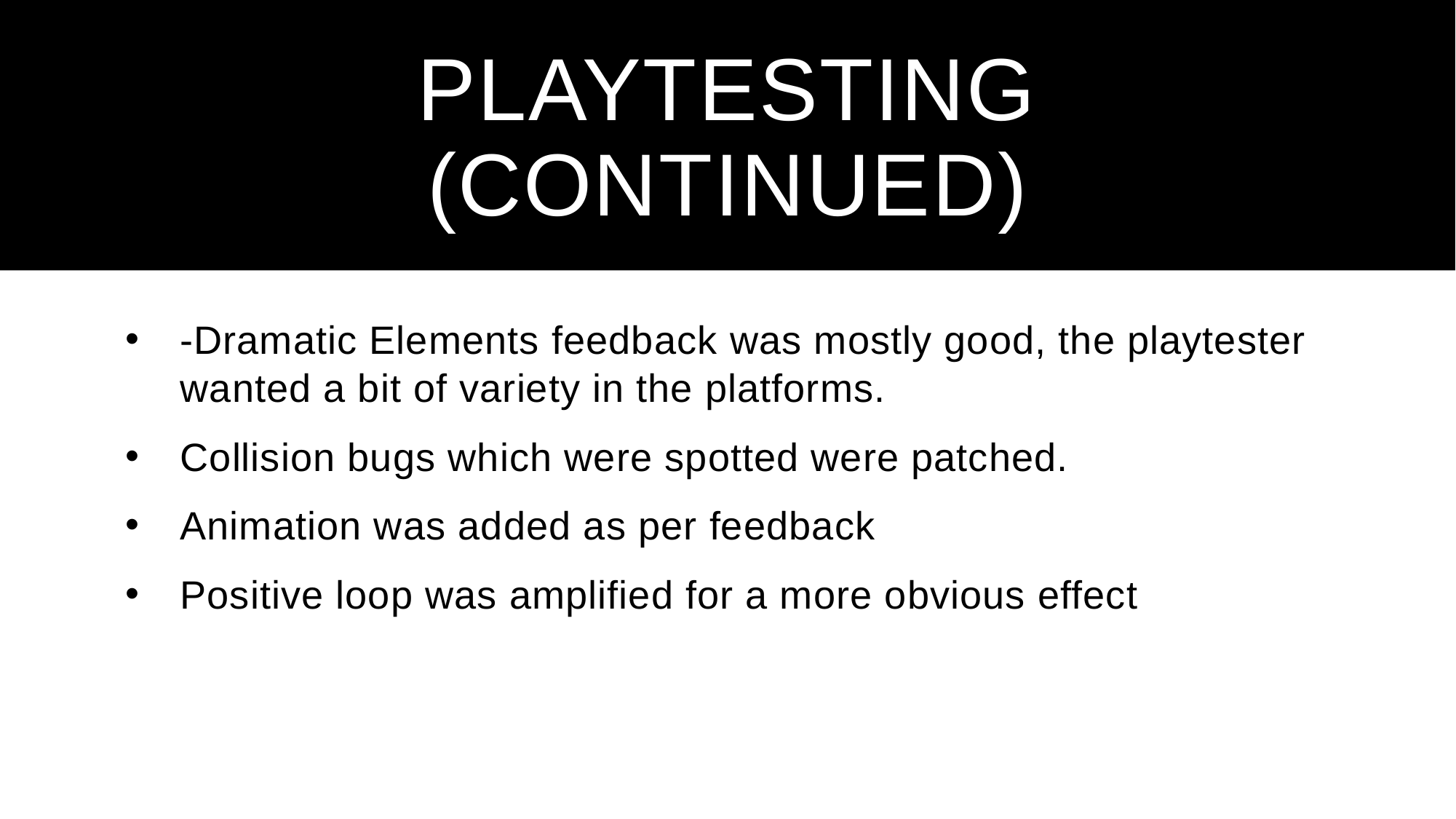

# Playtesting (continued)
-Dramatic Elements feedback was mostly good, the playtester wanted a bit of variety in the platforms.
Collision bugs which were spotted were patched.
Animation was added as per feedback
Positive loop was amplified for a more obvious effect